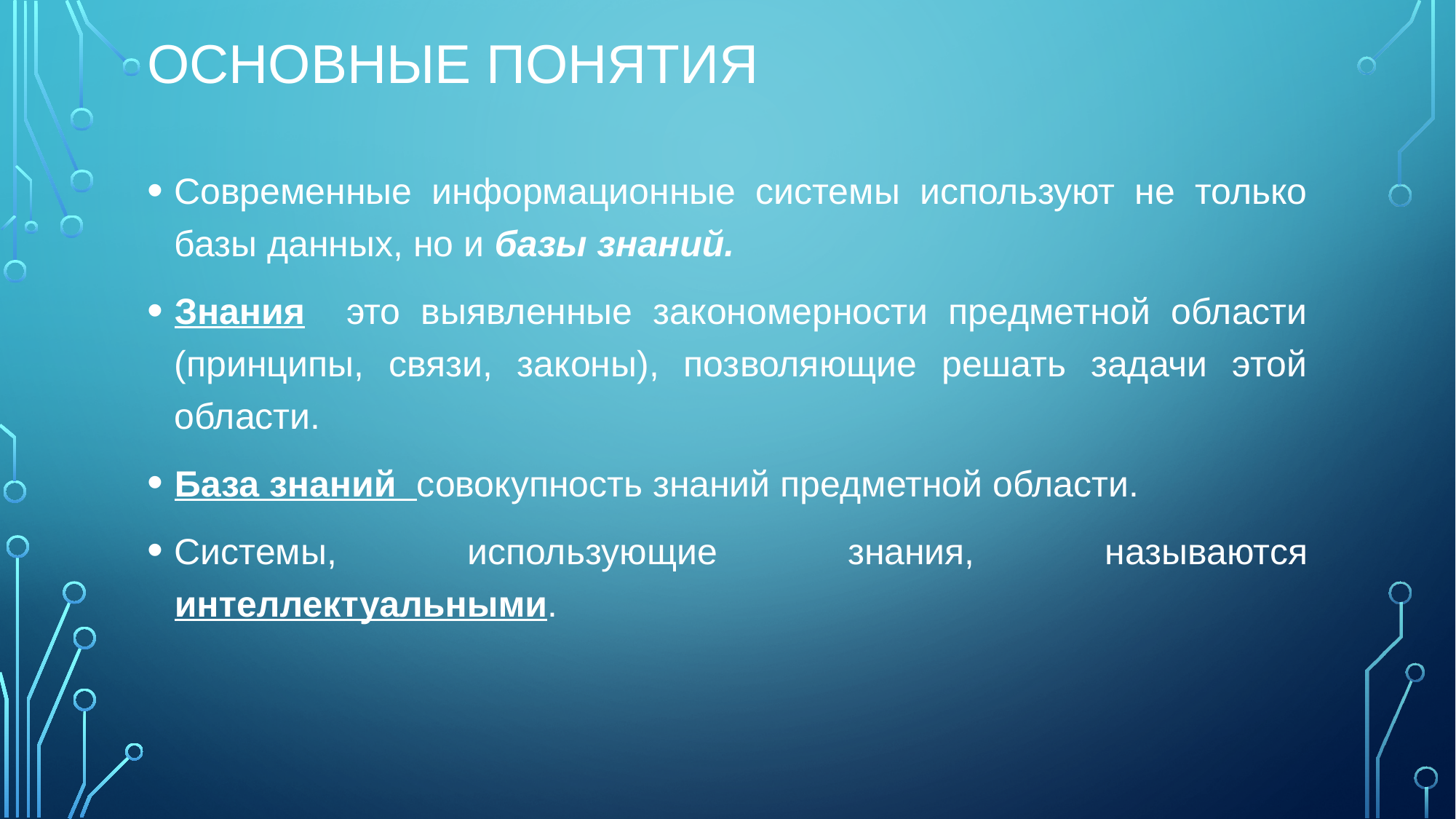

# Основные понятия
Современные информационные системы используют не только базы данных, но и базы знаний.
Знания  это выявленные закономерности предметной области (принципы, связи, законы), позволяющие решать задачи этой области.
База знаний  совокупность знаний предметной области.
Системы, использующие знания, называются интеллектуальными.